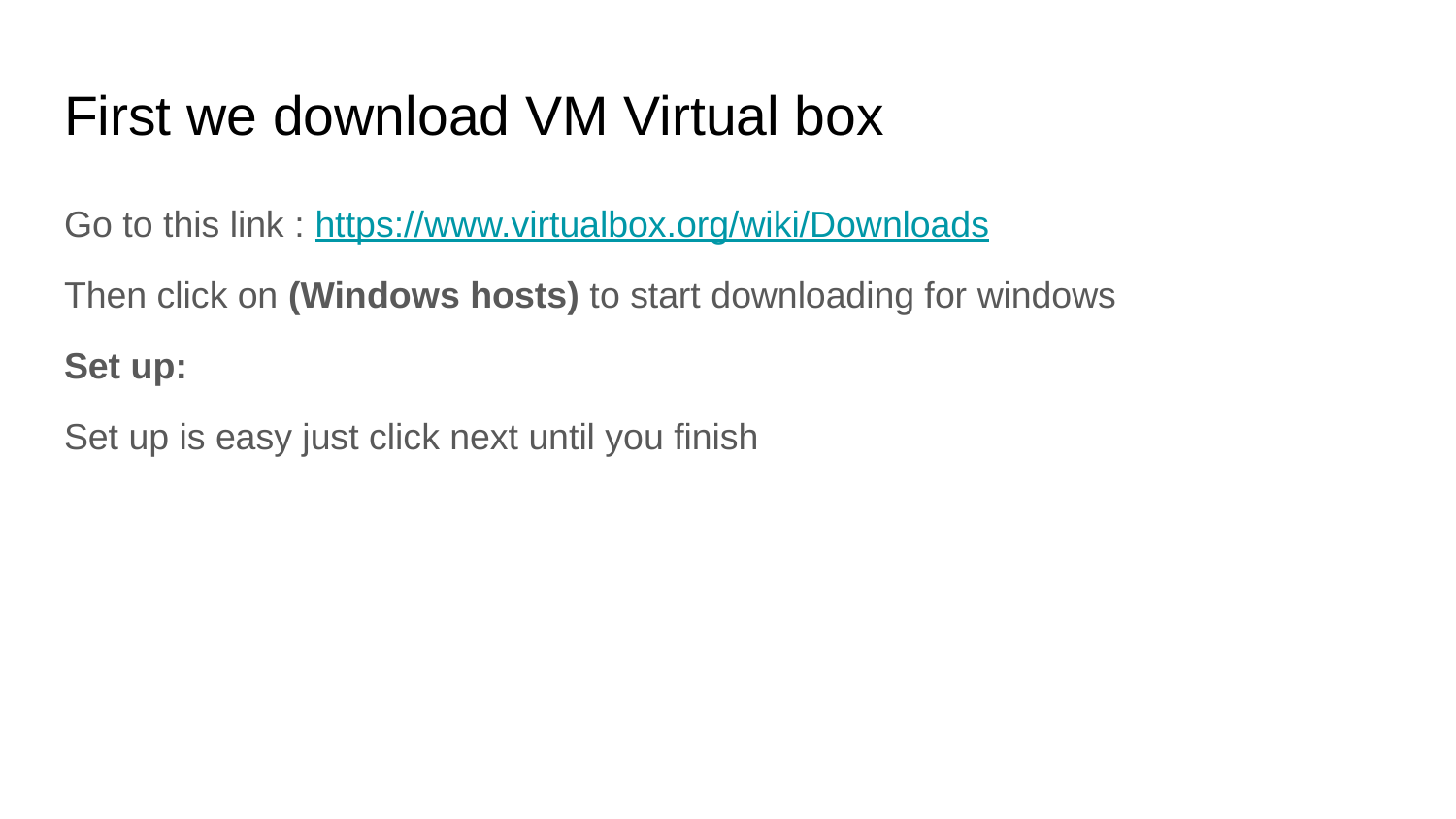

# First we download VM Virtual box
Go to this link : https://www.virtualbox.org/wiki/Downloads
Then click on (Windows hosts) to start downloading for windows
Set up:
Set up is easy just click next until you finish